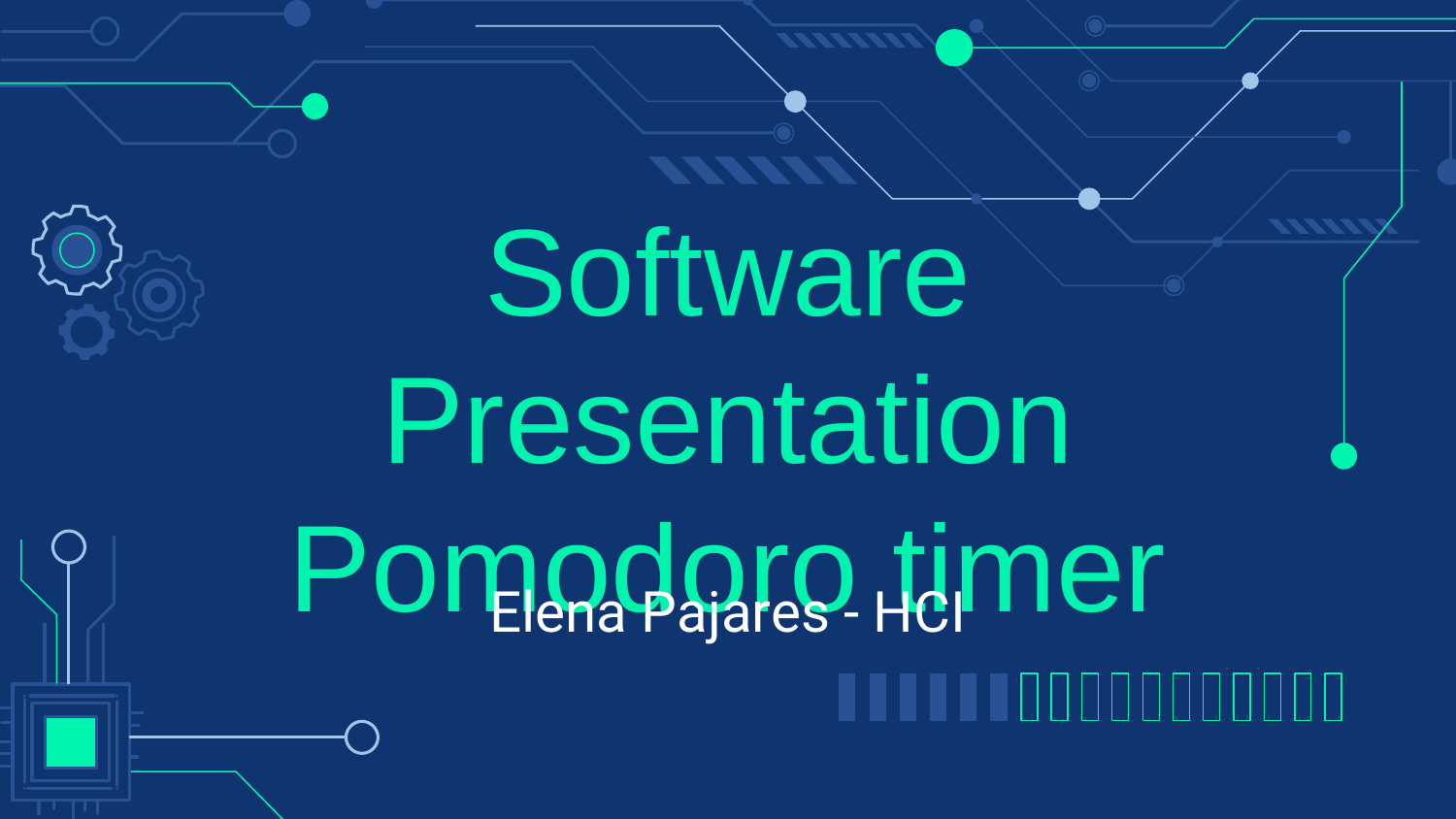

# Software Presentation
Pomodoro timer
Elena Pajares - HCI